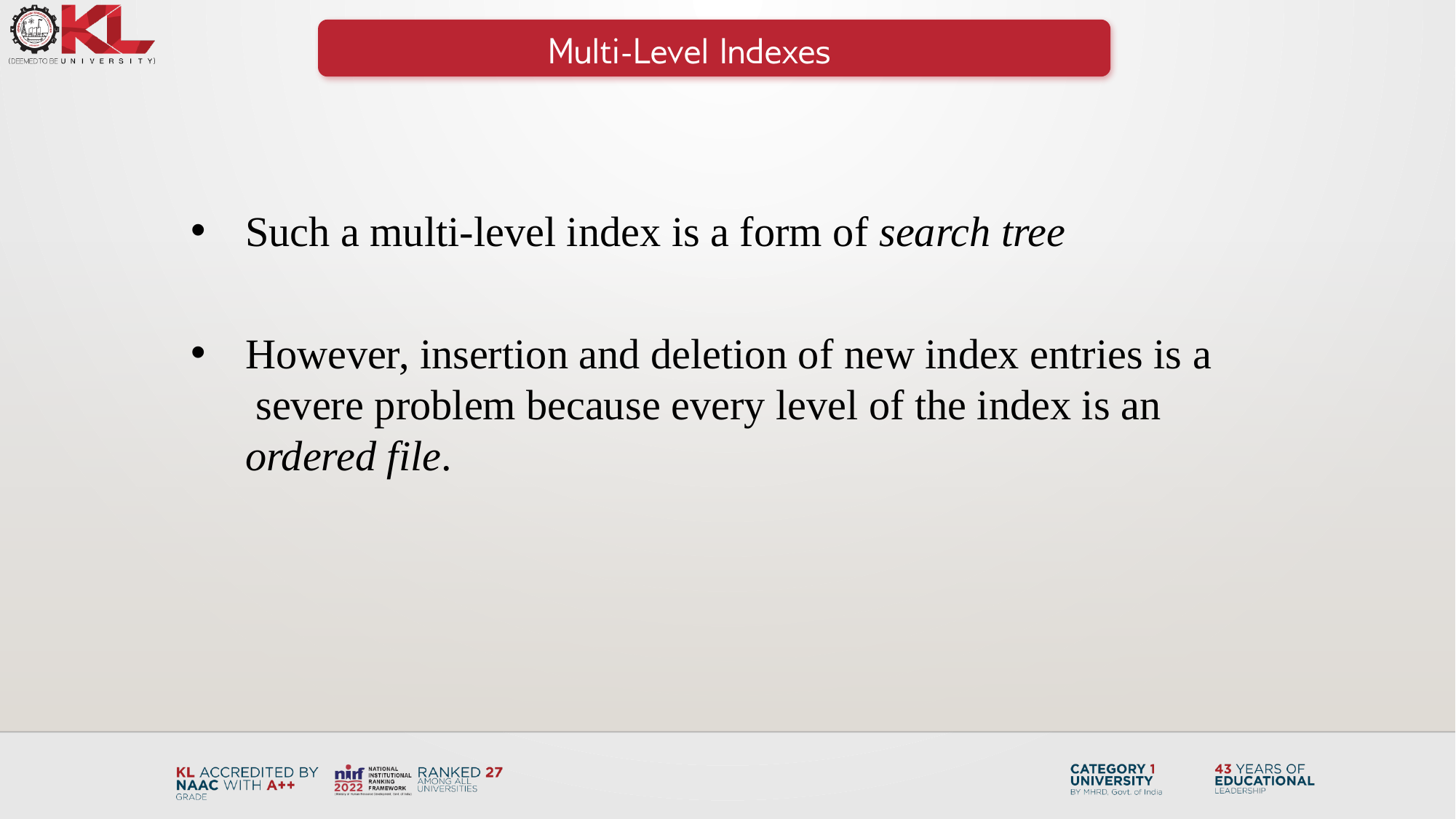

Multi-Level Indexes

Such a multi-level index is a form of search tree

However, insertion and deletion of new index entries is a  severe problem because every level of the index is an  ordered file.